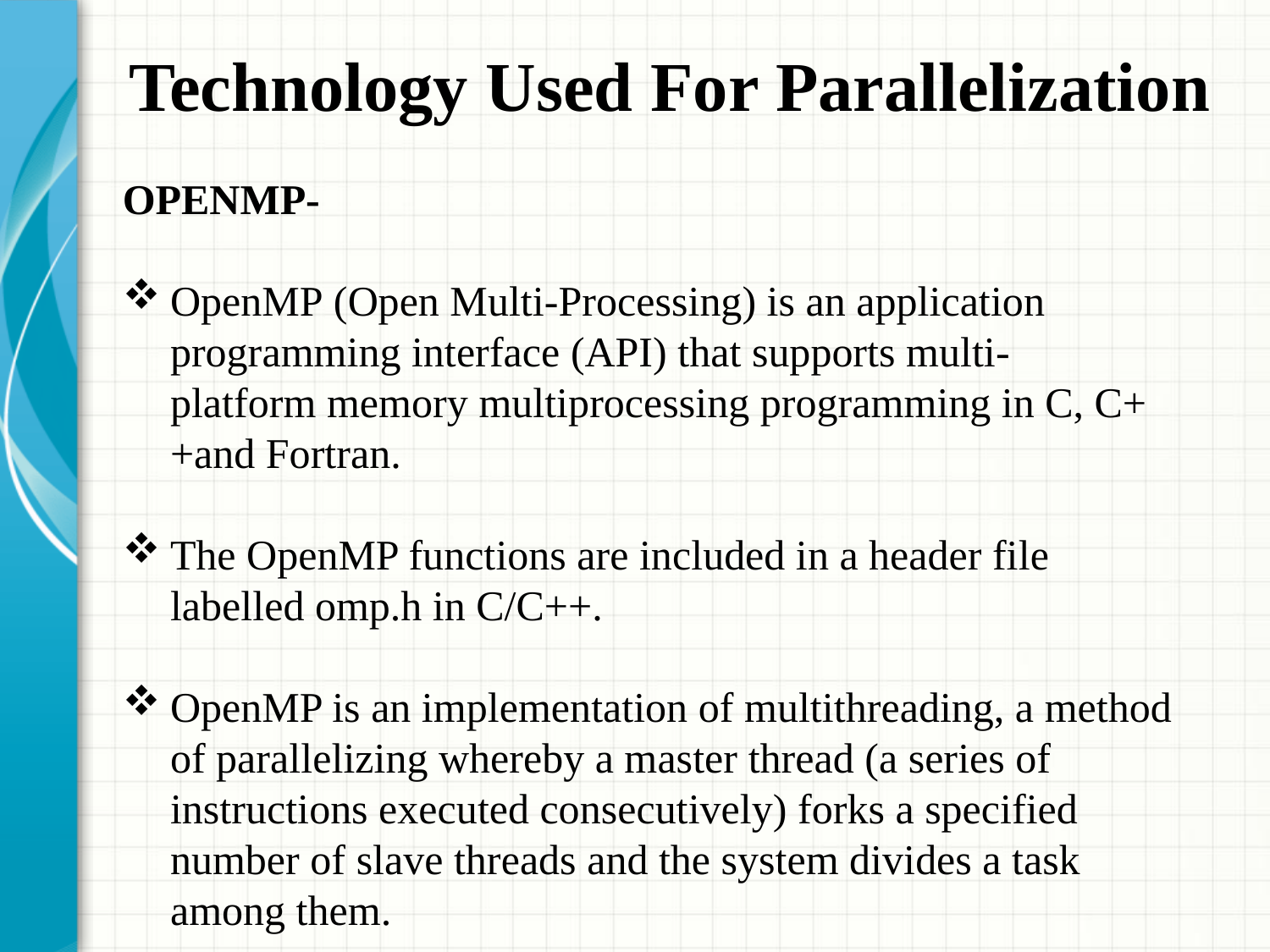

# Technology Used For Parallelization
OPENMP-

OpenMP (Open Multi-Processing) is an application programming interface (API) that supports multi-platform memory multiprocessing programming in C, C++and Fortran.

The OpenMP functions are included in a header file labelled omp.h in C/C++.

OpenMP is an implementation of multithreading, a method of parallelizing whereby a master thread (a series of instructions executed consecutively) forks a specified number of slave threads and the system divides a task among them.